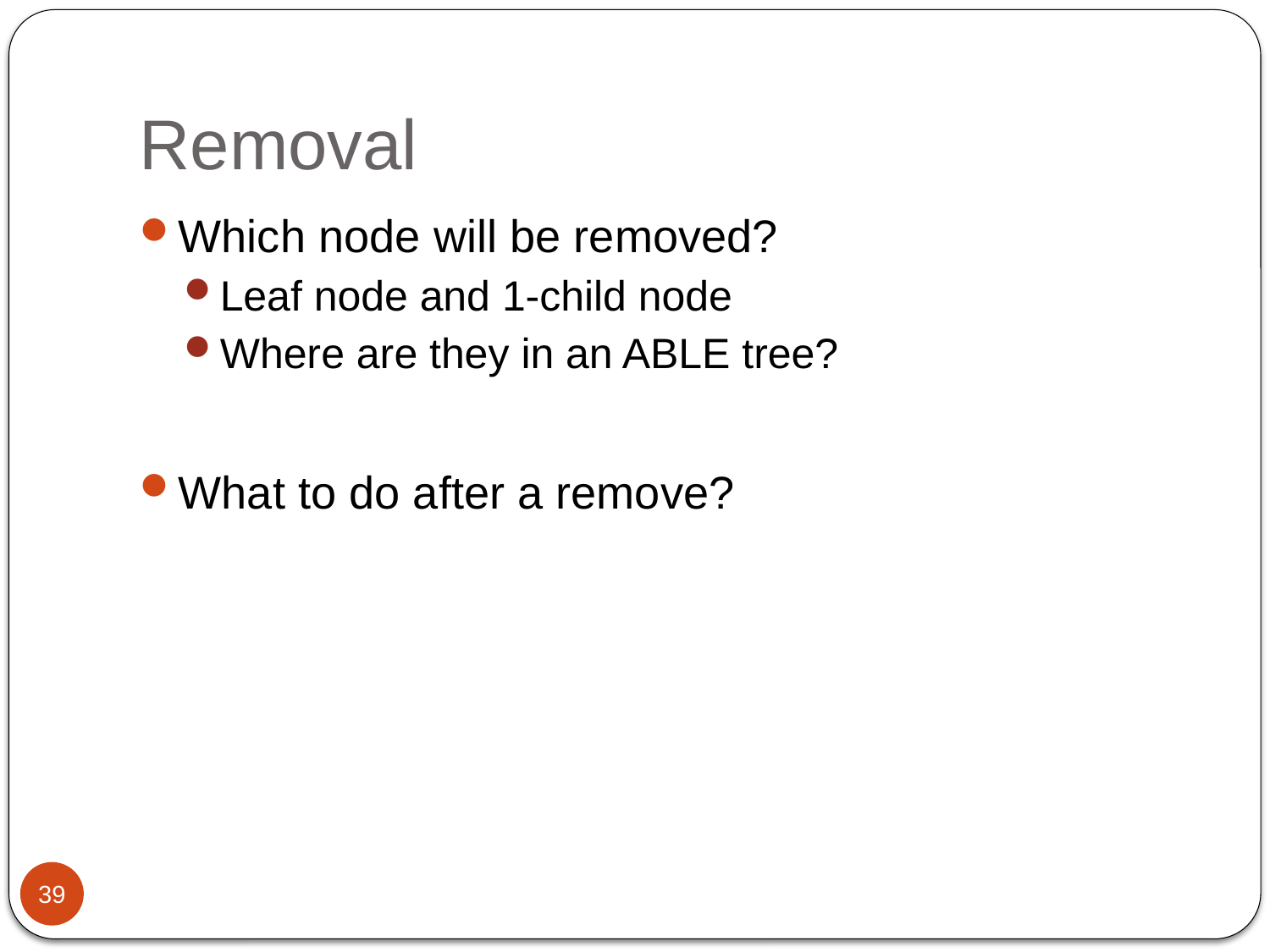

# Removal
Which node will be removed?
Leaf node and 1-child node
Where are they in an ABLE tree?

What to do after a remove?
39